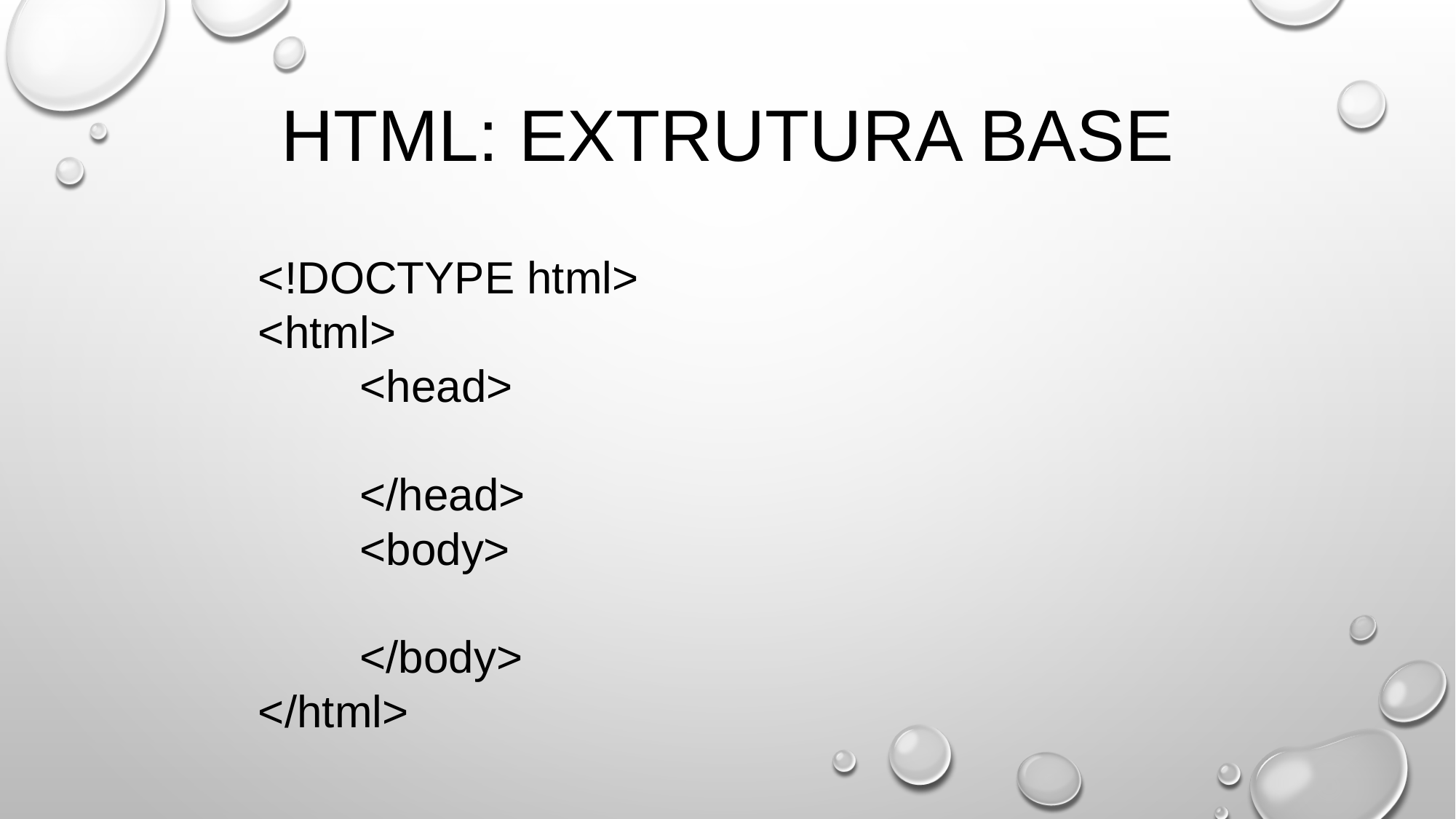

# Html: Extrutura base
<!DOCTYPE html>
<html>
	<head>

	</head>
	<body>

	</body>
</html>